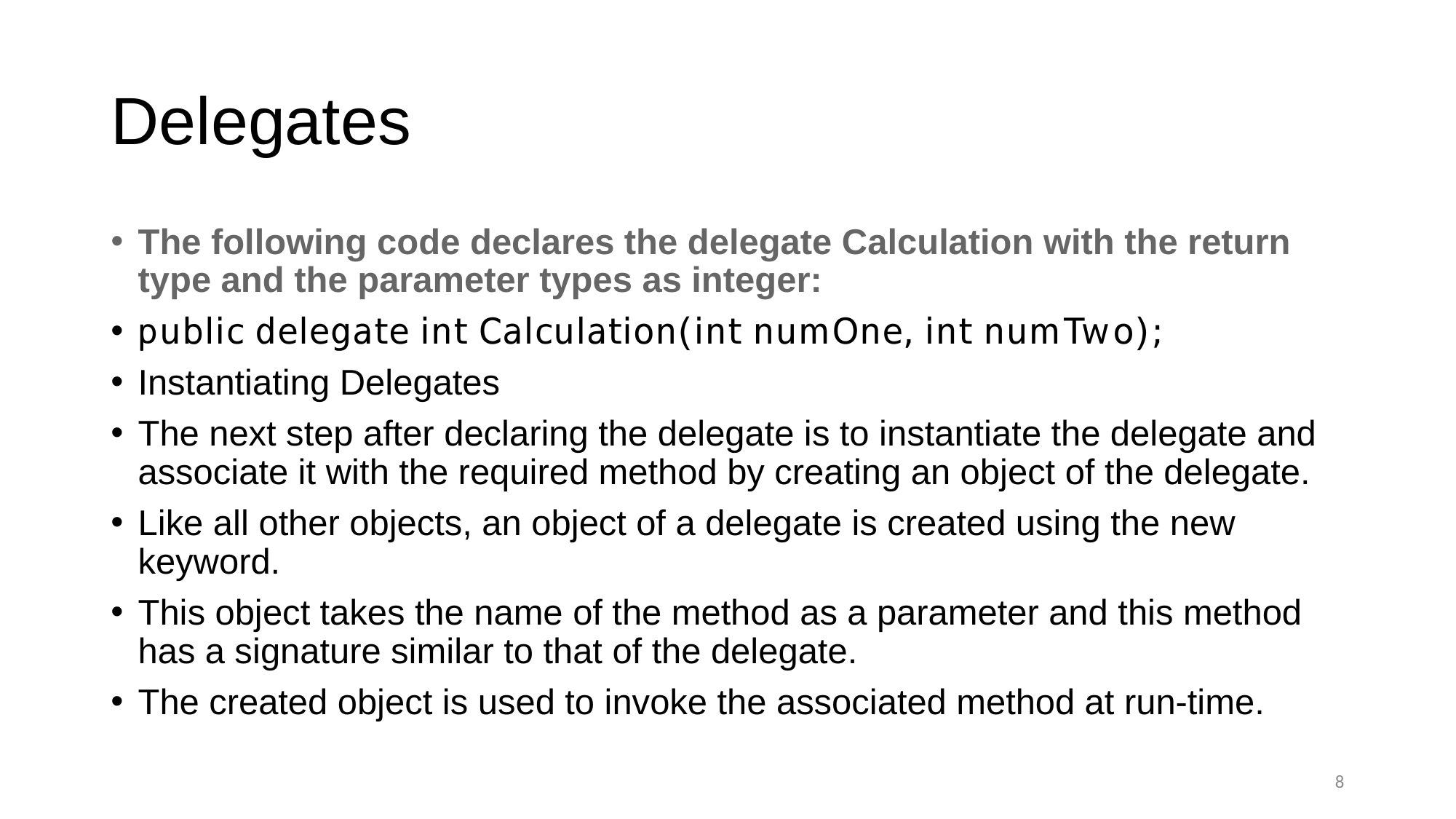

# Delegates
The following code declares the delegate Calculation with the return type and the parameter types as integer:
public delegate int Calculation(int numOne, int numTwo);
Instantiating Delegates
The next step after declaring the delegate is to instantiate the delegate and associate it with the required method by creating an object of the delegate.
Like all other objects, an object of a delegate is created using the new keyword.
This object takes the name of the method as a parameter and this method has a signature similar to that of the delegate.
The created object is used to invoke the associated method at run-time.

8